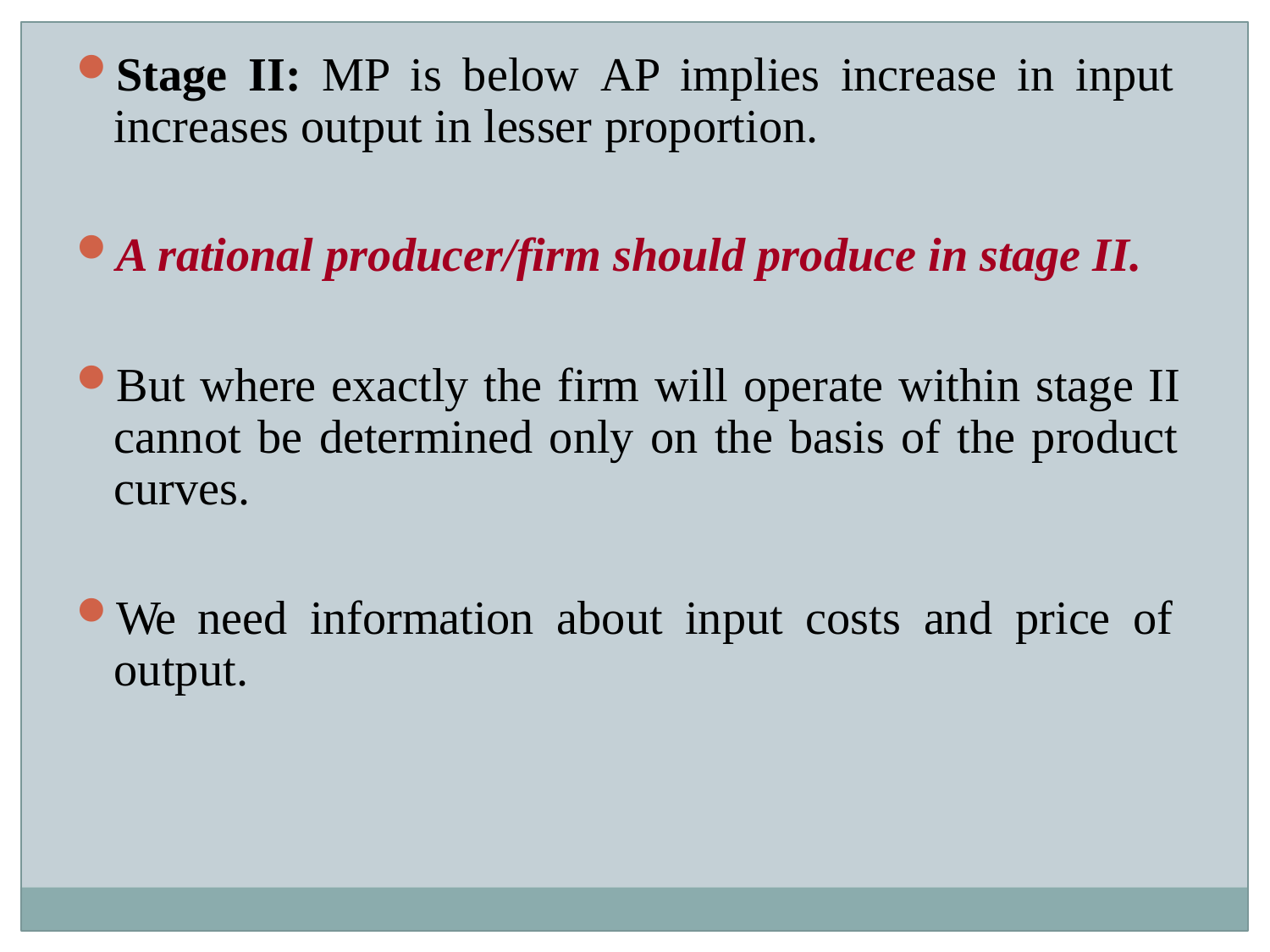

Stage II: MP is below AP implies increase in input  increases output in lesser proportion.

A rational producer/firm should produce in stage II.

But where exactly the firm will operate within stage II  cannot be determined only on the basis of the product  curves.

We need information about input costs and price of  output.